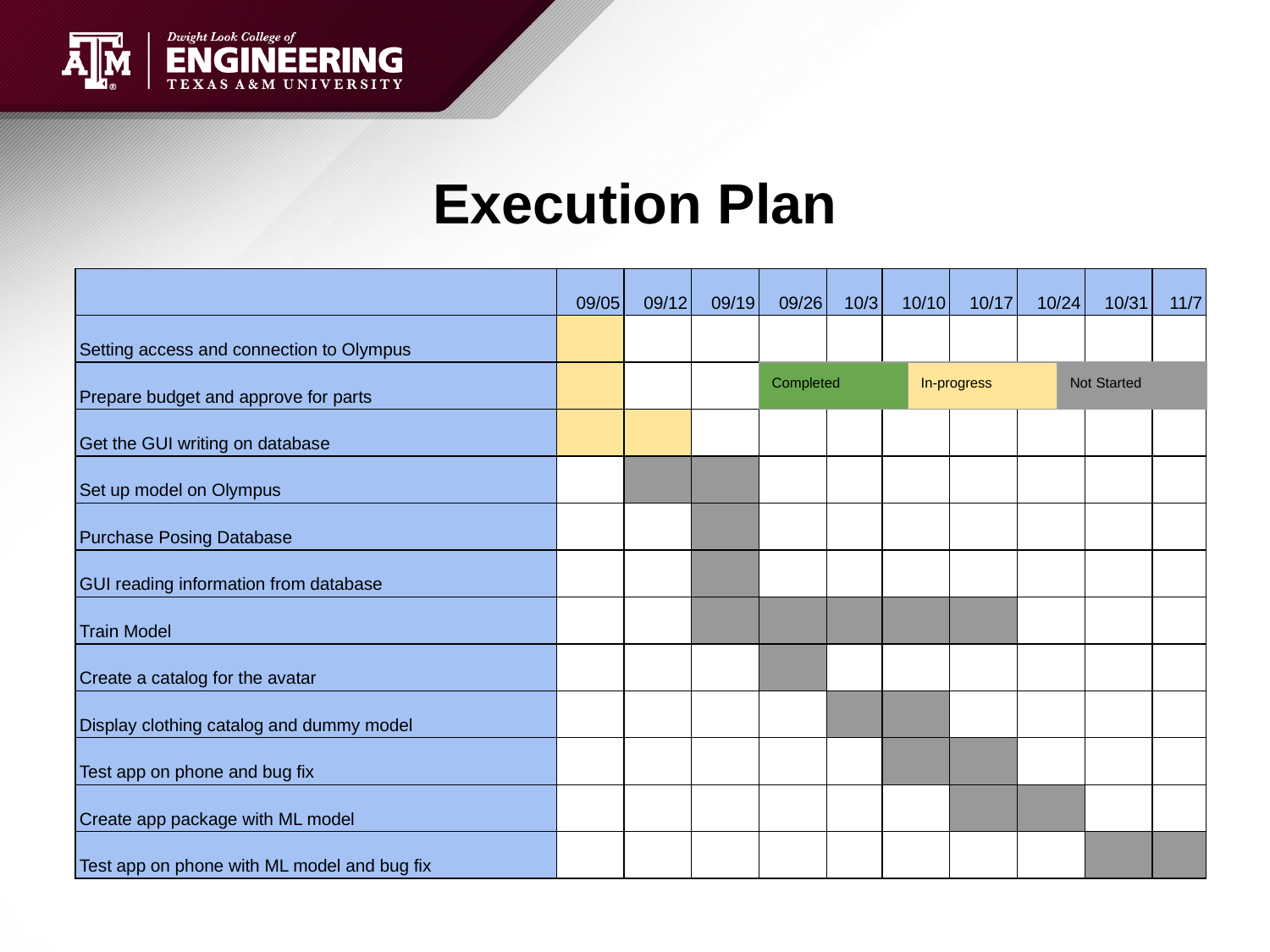

# Execution Plan
|  | 09/05 | 09/12 | 09/19 | 09/26 | 10/3 | 10/10 | 10/17 | 10/24 | 10/31 | 11/7 |
| --- | --- | --- | --- | --- | --- | --- | --- | --- | --- | --- |
| Setting access and connection to Olympus |  |  |  |  |  |  |  |  |  |  |
| Prepare budget and approve for parts |  |  |  |  |  |  |  |  |  |  |
| Get the GUI writing on database |  |  |  |  |  |  |  |  |  |  |
| Set up model on Olympus |  |  |  |  |  |  |  |  |  |  |
| Purchase Posing Database |  |  |  |  |  |  |  |  |  |  |
| GUI reading information from database |  |  |  |  |  |  |  |  |  |  |
| Train Model |  |  |  |  |  |  |  |  |  |  |
| Create a catalog for the avatar |  |  |  |  |  |  |  |  |  |  |
| Display clothing catalog and dummy model |  |  |  |  |  |  |  |  |  |  |
| Test app on phone and bug fix |  |  |  |  |  |  |  |  |  |  |
| Create app package with ML model |  |  |  |  |  |  |  |  |  |  |
| Test app on phone with ML model and bug fix |  |  |  |  |  |  |  |  |  |  |
| Completed | In-progress | Not Started |
| --- | --- | --- |